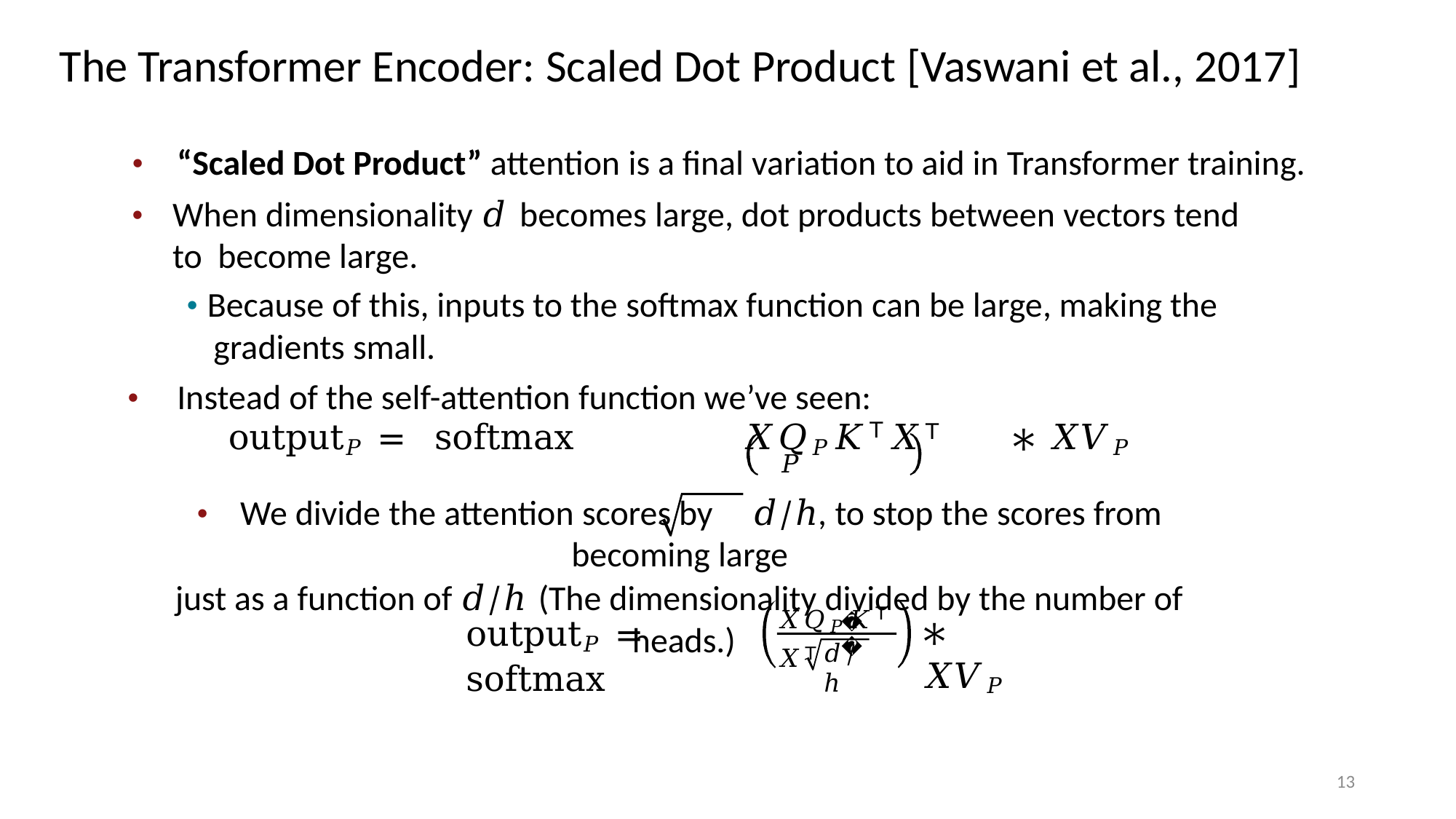

# The Transformer Encoder: Scaled Dot Product [Vaswani et al., 2017]
•	“Scaled Dot Product” attention is a final variation to aid in Transformer training.
•	When dimensionality 𝑑 becomes large, dot products between vectors tend to  become large.
• Because of this, inputs to the softmax function can be large, making the  gradients small.
•	Instead of the self-attention function we’ve seen:
output𝑃 =	softmax	𝑋𝑄𝑃𝐾𝖳𝑋𝖳	∗ 𝑋𝑉𝑃
𝑃
•	We divide the attention scores by	𝑑/ℎ, to stop the scores from becoming large
just as a function of 𝑑/ℎ (The dimensionality divided by the number of heads.)

𝑋𝑄𝑃𝐾𝖳𝑋𝖳

output𝑃 =	softmax
∗ 𝑋𝑉𝑃
𝑃
𝑑/ℎ

13